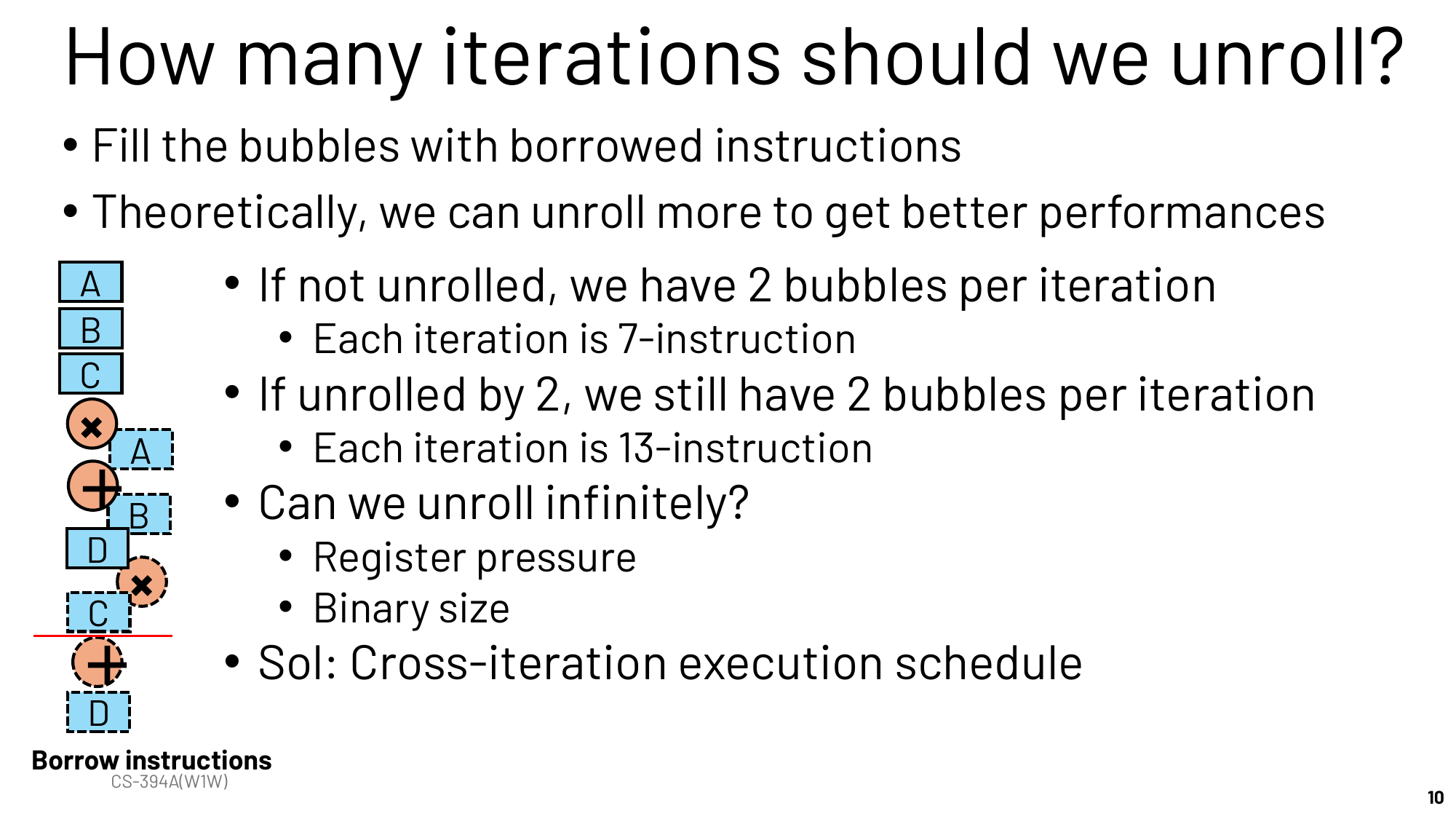

# How many iterations should we unroll?
Fill the bubbles with borrowed instructions
Theoretically, we can unroll more to get better performances
If not unrolled, we have 2 bubbles per iteration
Each iteration is 7-instruction
If unrolled by 2, we still have 2 bubbles per iteration
Each iteration is 13-instruction
Can we unroll infinitely?
Register pressure
Binary size
Sol: Cross-iteration execution schedule
A
B
C
×
A
＋
B
D
×
C
＋
D
Borrow instructions
CS-394A(W1W)
10